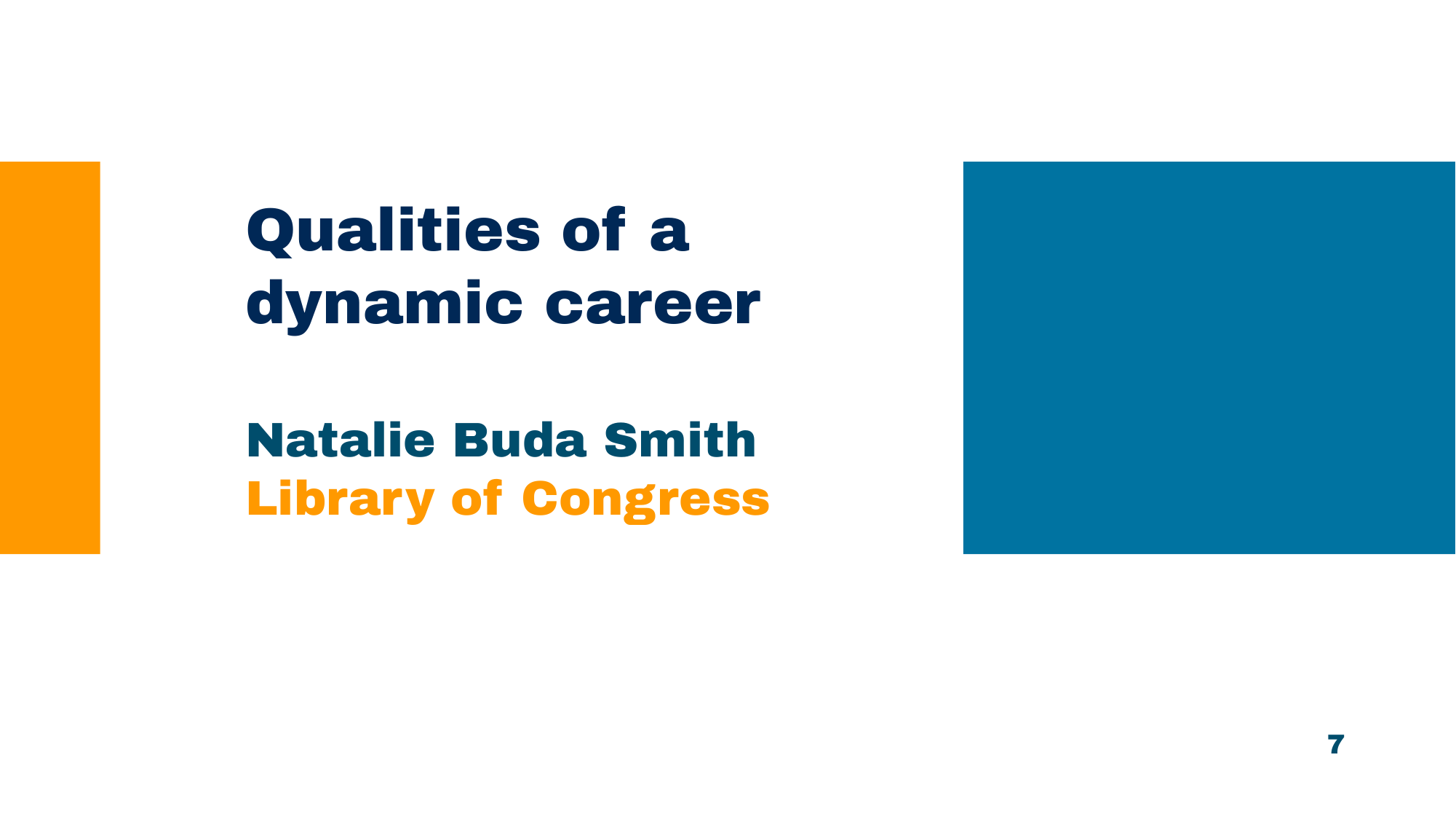

# Qualities of a dynamic career Natalie Buda Smith Library of Congress
7